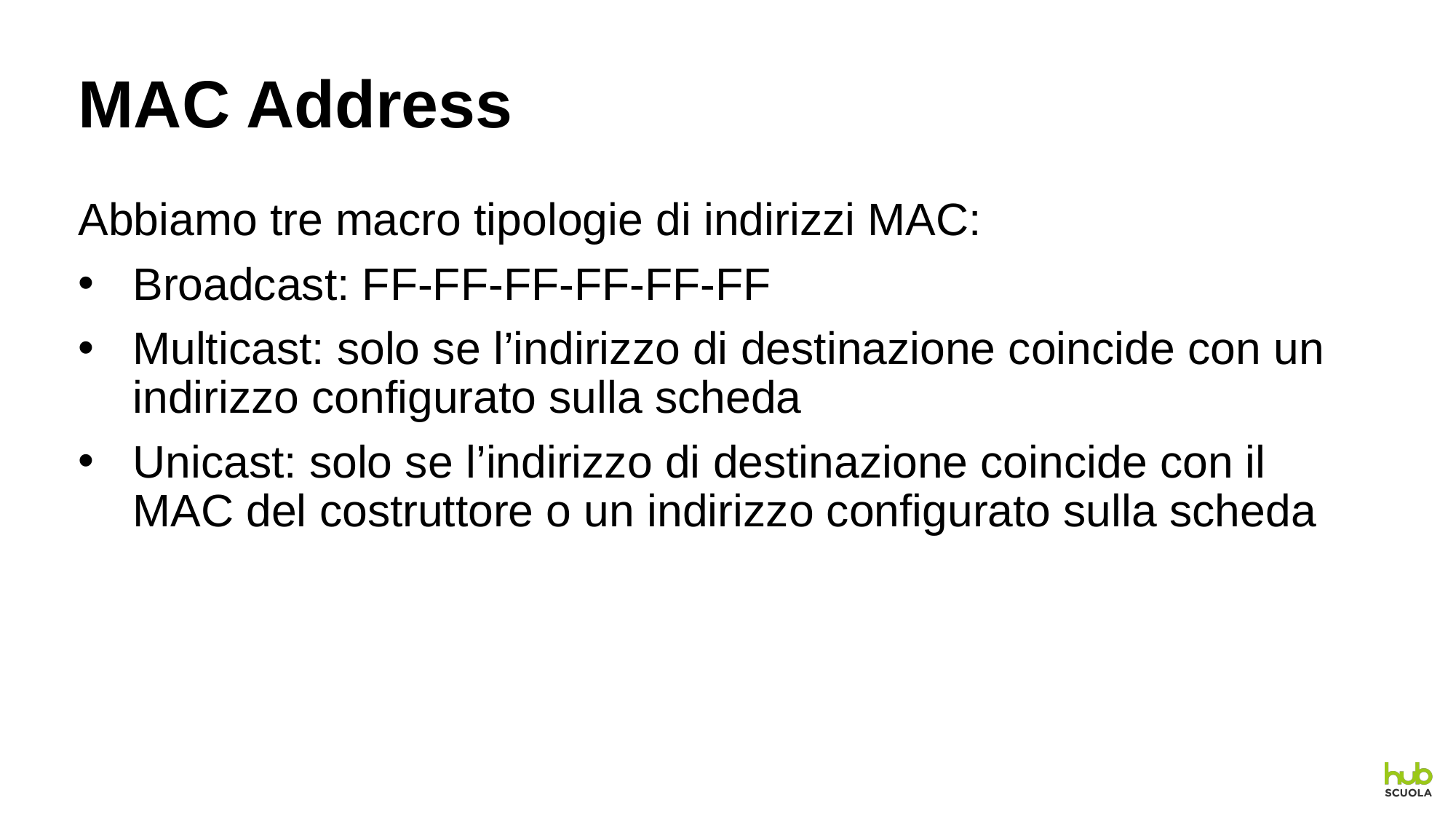

# MAC Address
Abbiamo tre macro tipologie di indirizzi MAC:
Broadcast: FF-FF-FF-FF-FF-FF
Multicast: solo se l’indirizzo di destinazione coincide con un indirizzo configurato sulla scheda
Unicast: solo se l’indirizzo di destinazione coincide con il MAC del costruttore o un indirizzo configurato sulla scheda